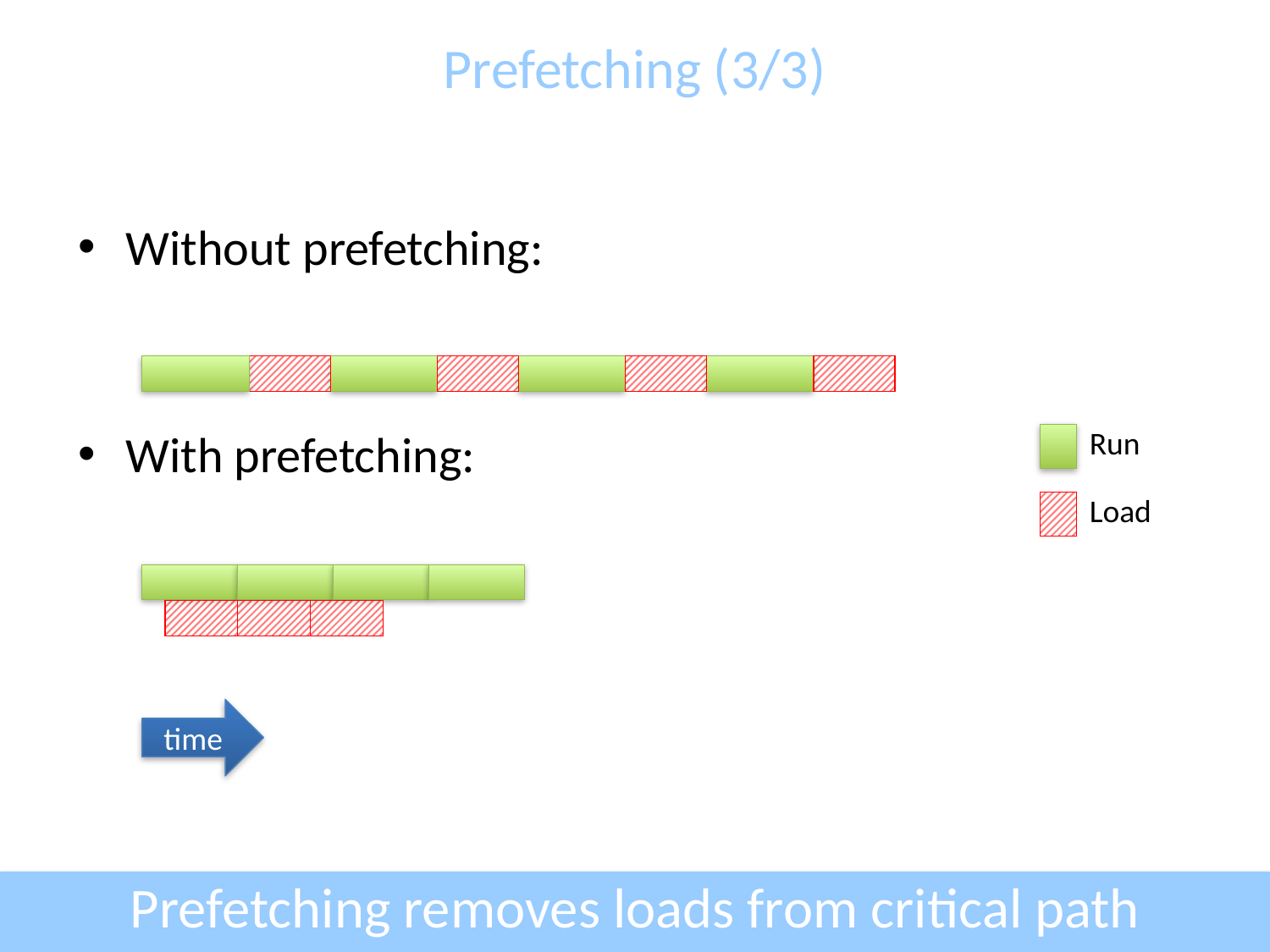

# Prefetching (3/3)

Without prefetching:

With prefetching:

Run

Load

time
Prefetching removes loads from critical path